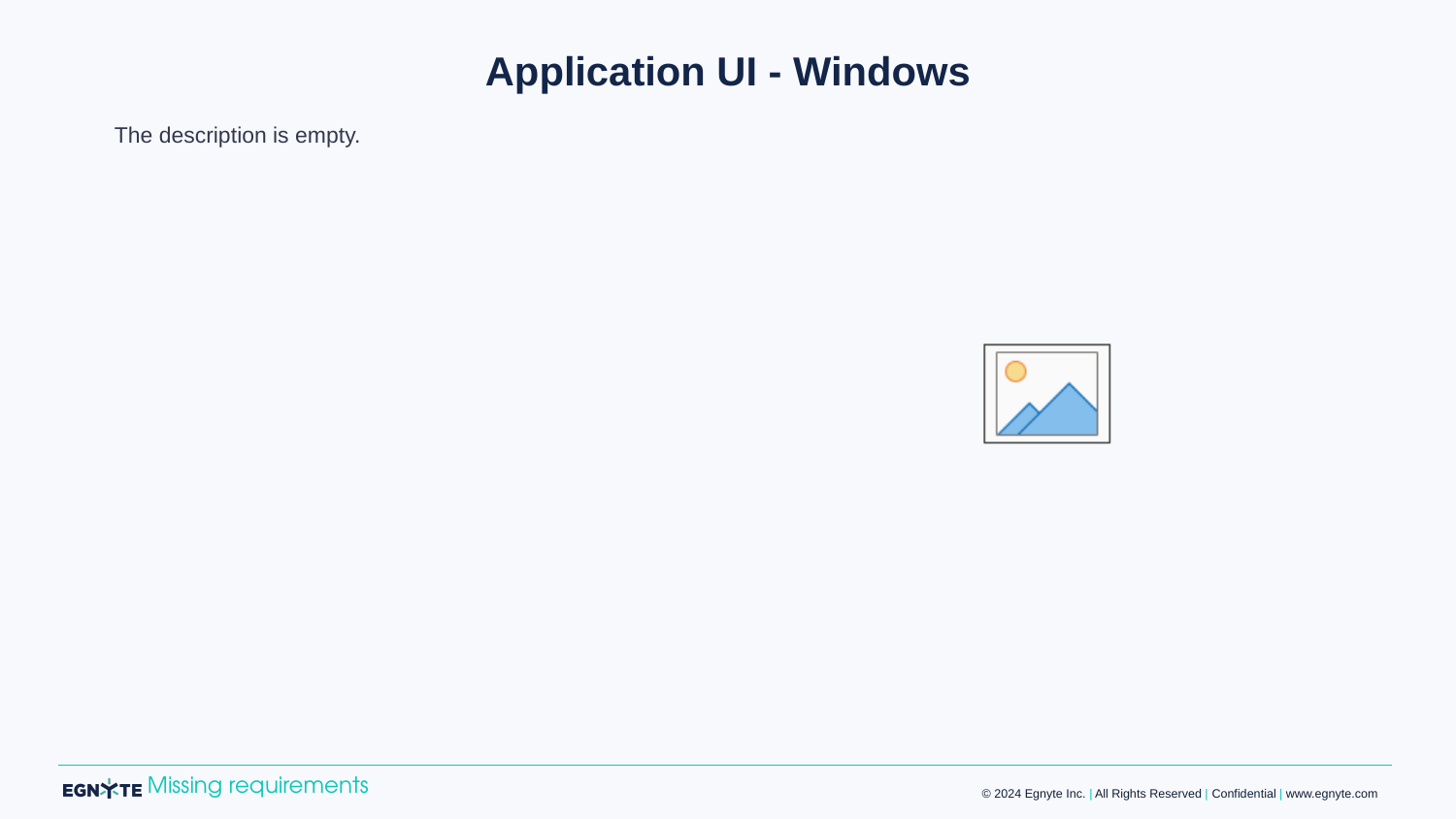

# Application UI - Windows
The description is empty.

Missing requirements